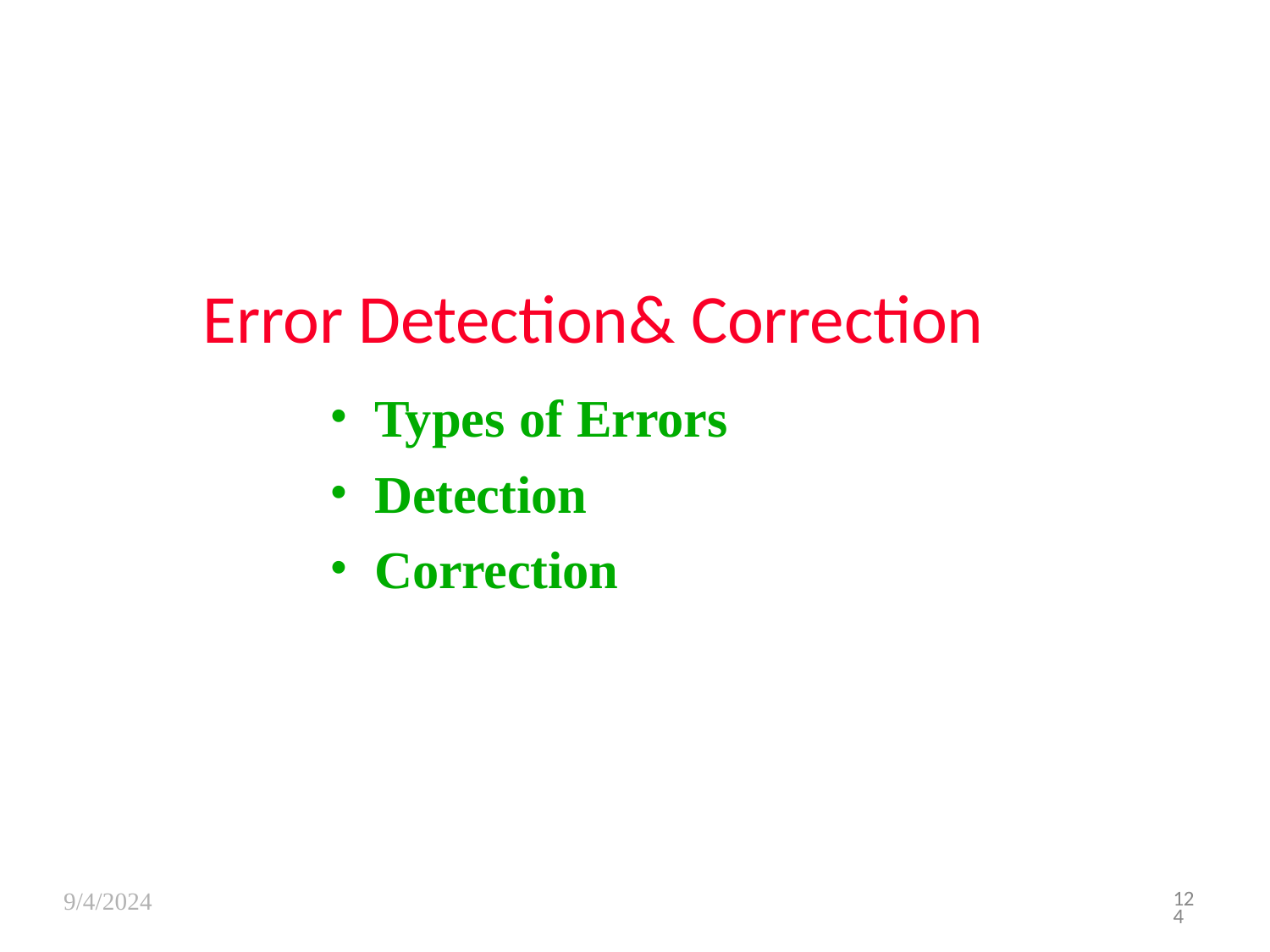

# Error Detection& Correction
Types of Errors
Detection
Correction
9/4/2024
124